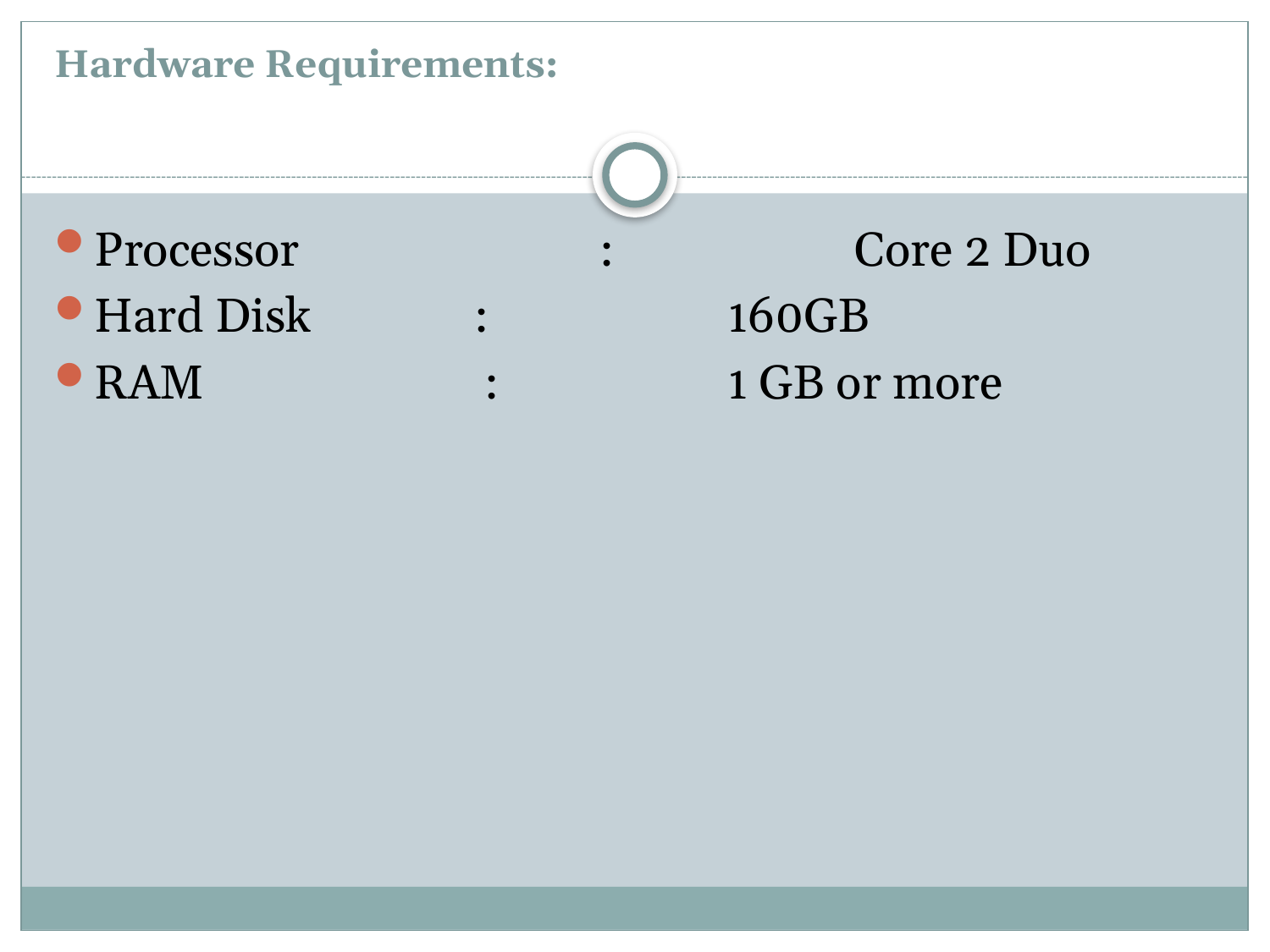

# Hardware Requirements:
Processor		           :		Core 2 Duo
Hard Disk		:		160GB
RAM		            :		1 GB or more